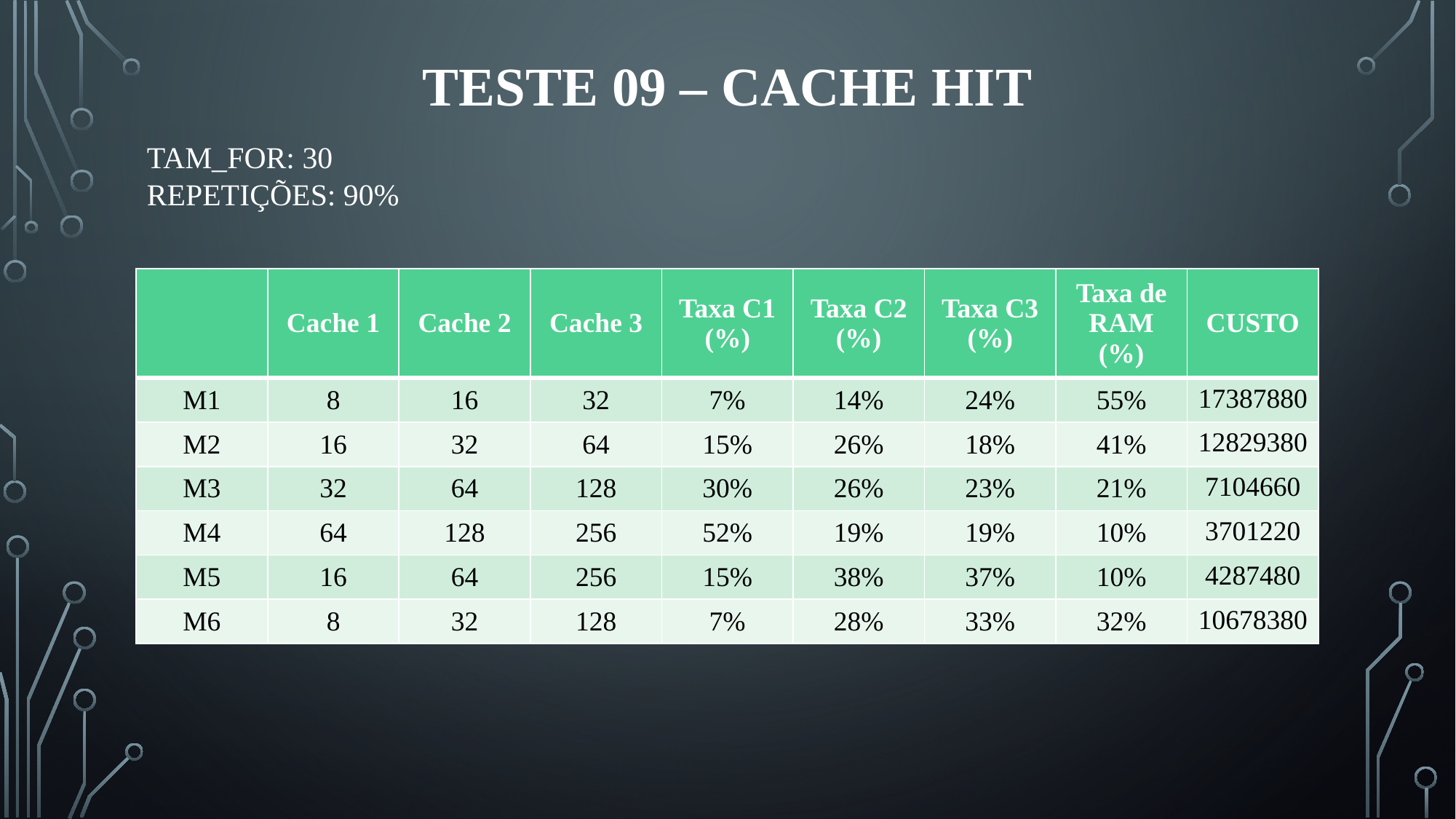

# Teste 09 – cache hit
TAM_FOR: 30
REPETIÇÕES: 90%
|  | Cache 1 | Cache 2 | Cache 3 | Taxa C1 (%) | Taxa C2 (%) | Taxa C3 (%) | Taxa de RAM (%) | CUSTO |
| --- | --- | --- | --- | --- | --- | --- | --- | --- |
| M1 | 8 | 16 | 32 | 7% | 14% | 24% | 55% | 17387880 |
| M2 | 16 | 32 | 64 | 15% | 26% | 18% | 41% | 12829380 |
| M3 | 32 | 64 | 128 | 30% | 26% | 23% | 21% | 7104660 |
| M4 | 64 | 128 | 256 | 52% | 19% | 19% | 10% | 3701220 |
| M5 | 16 | 64 | 256 | 15% | 38% | 37% | 10% | 4287480 |
| M6 | 8 | 32 | 128 | 7% | 28% | 33% | 32% | 10678380 |